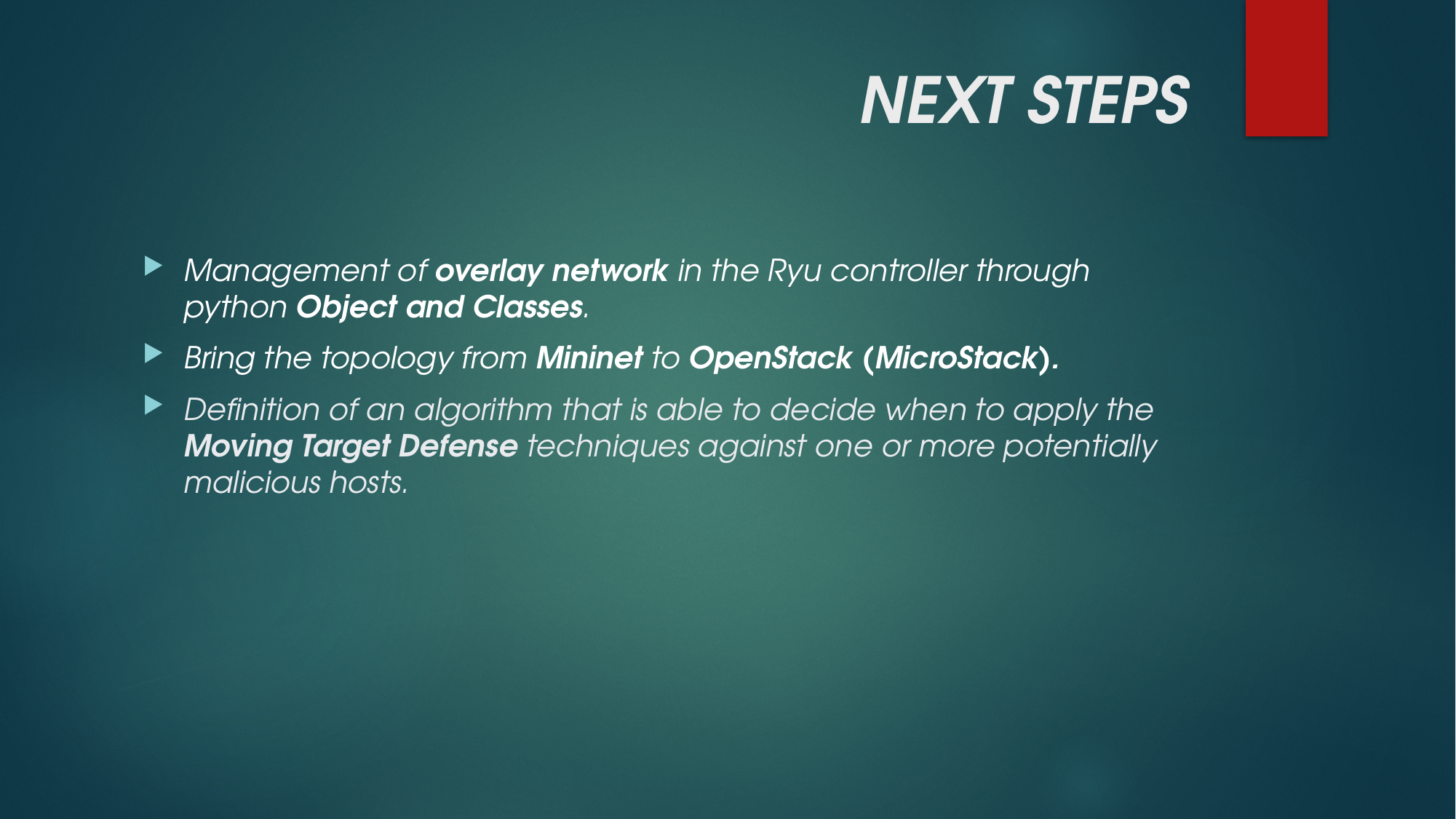

# NEXT STEPS

Management of overlay network in the Ryu controller through python Object and Classes.
Bring the topology from Mininet to OpenStack (MicroStack).
Definition of an algorithm that is able to decide when to apply the Moving Target Defense techniques against one or more potentially malicious hosts.